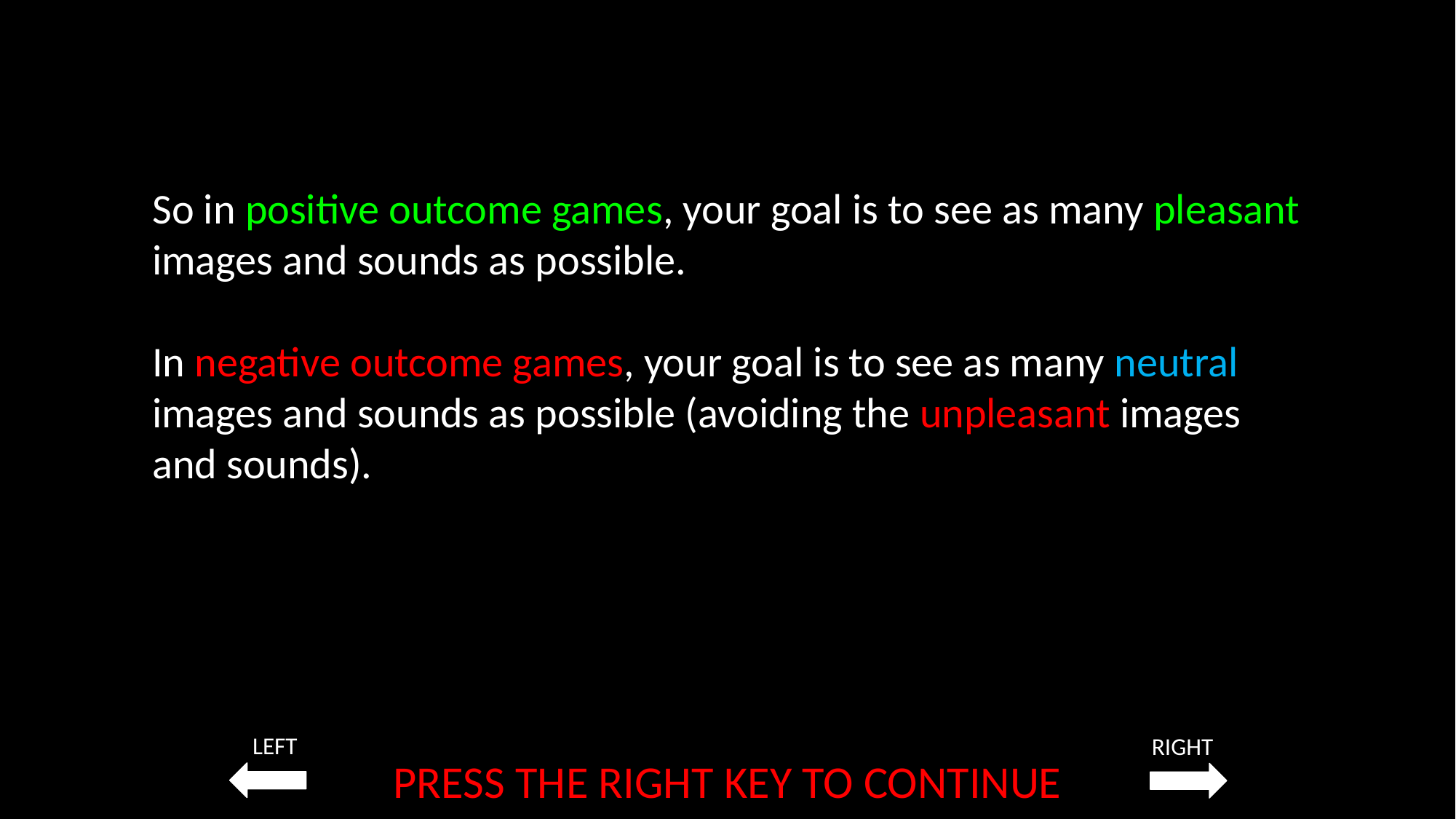

So in positive outcome games, your goal is to see as many pleasant images and sounds as possible.

In negative outcome games, your goal is to see as many neutral images and sounds as possible (avoiding the unpleasant images and sounds).

LEFT
RIGHT
PRESS THE RIGHT KEY TO CONTINUE